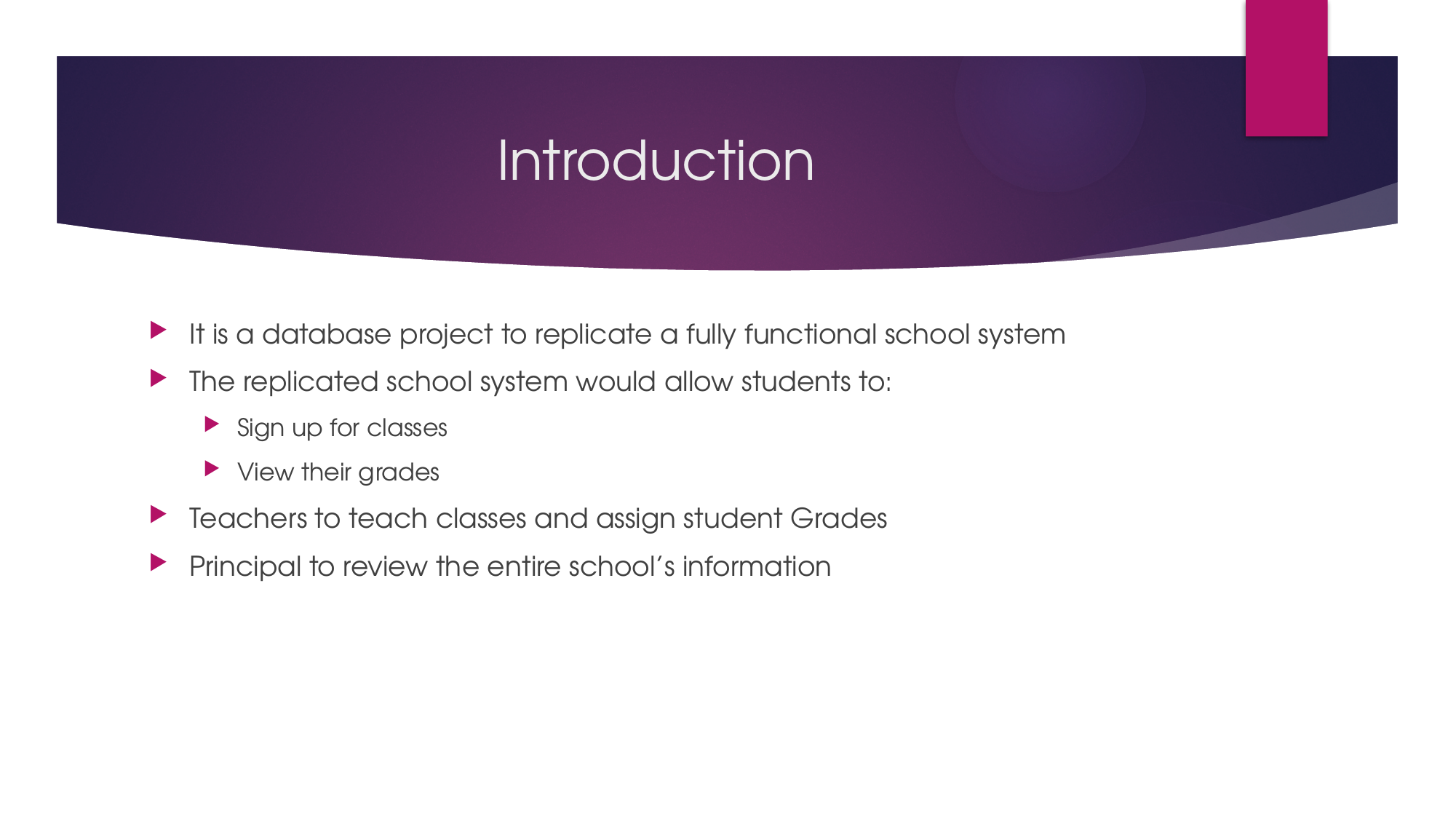

# Introduction
It is a database project to replicate a fully functional school system
The replicated school system would allow students to:
Sign up for classes
View their grades
Teachers to teach classes and assign student Grades
Principal to review the entire school’s information